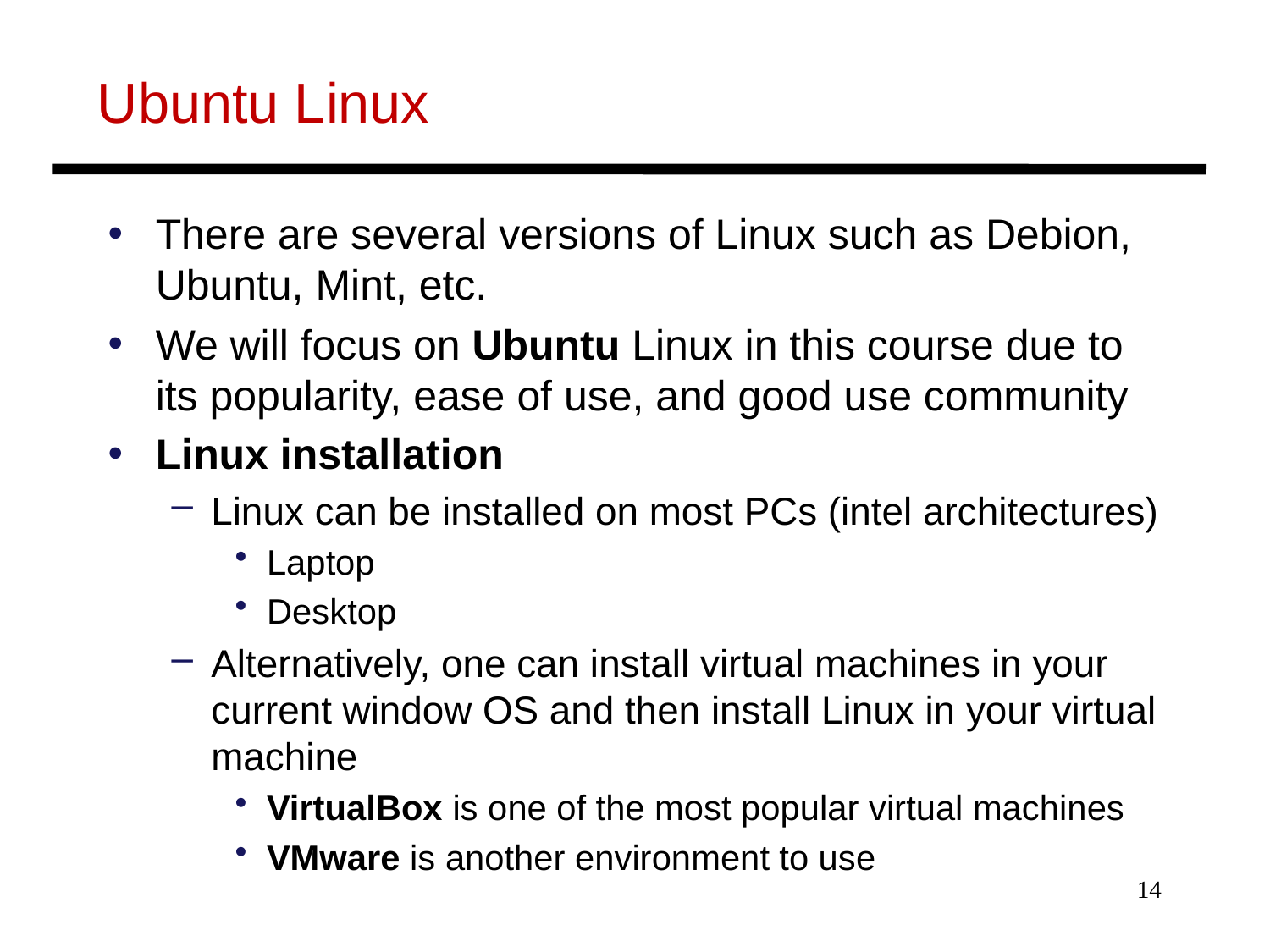

# Ubuntu Linux
There are several versions of Linux such as Debion, Ubuntu, Mint, etc.
We will focus on Ubuntu Linux in this course due to its popularity, ease of use, and good use community
Linux installation
Linux can be installed on most PCs (intel architectures)
Laptop
Desktop
Alternatively, one can install virtual machines in your current window OS and then install Linux in your virtual machine
VirtualBox is one of the most popular virtual machines
VMware is another environment to use

14